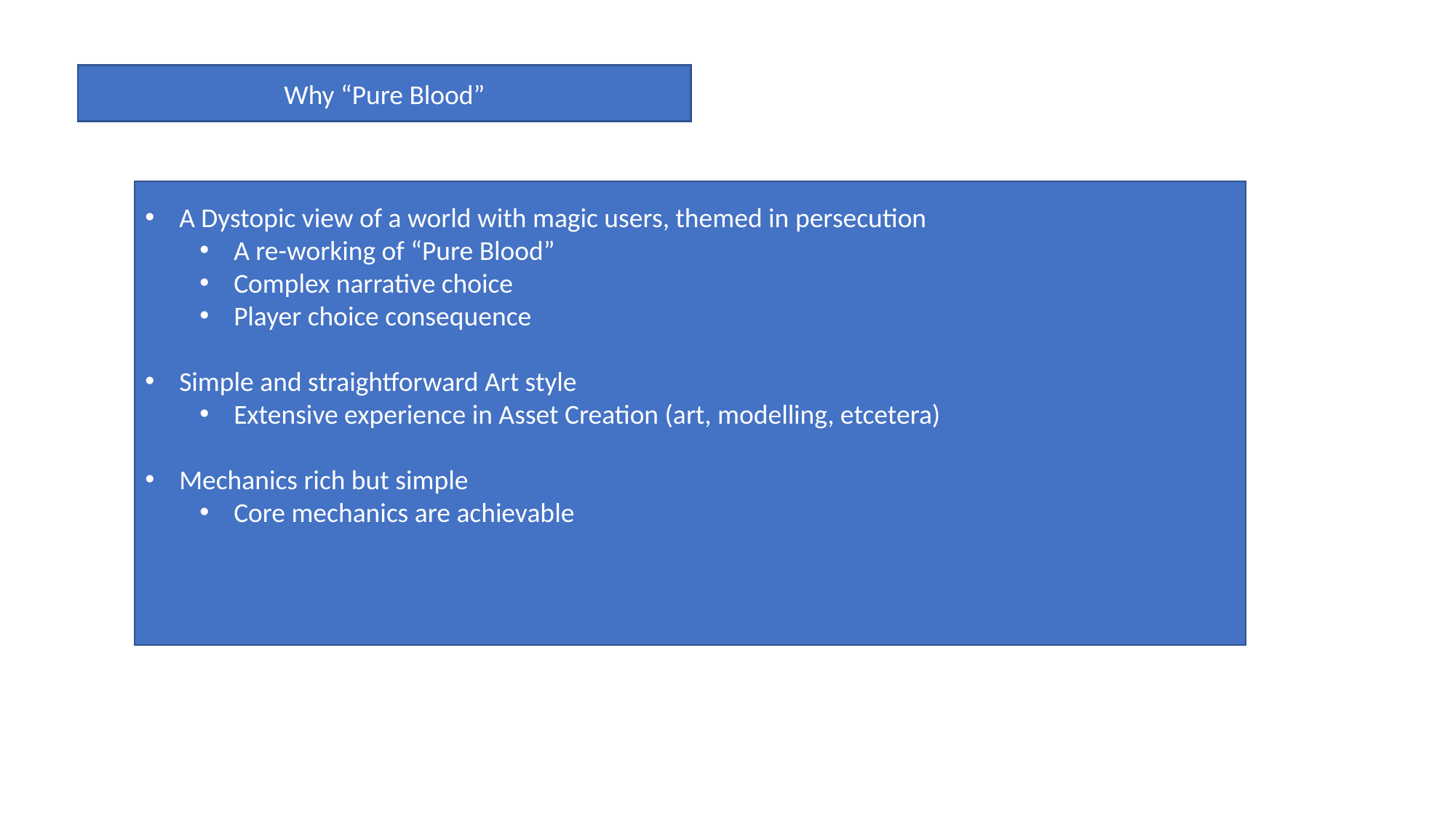

Why “Pure Blood”
A Dystopic view of a world with magic users, themed in persecution
A re-working of “Pure Blood”
Complex narrative choice
Player choice consequence

Simple and straightforward Art style
Extensive experience in Asset Creation (art, modelling, etcetera)

Mechanics rich but simple
Core mechanics are achievable